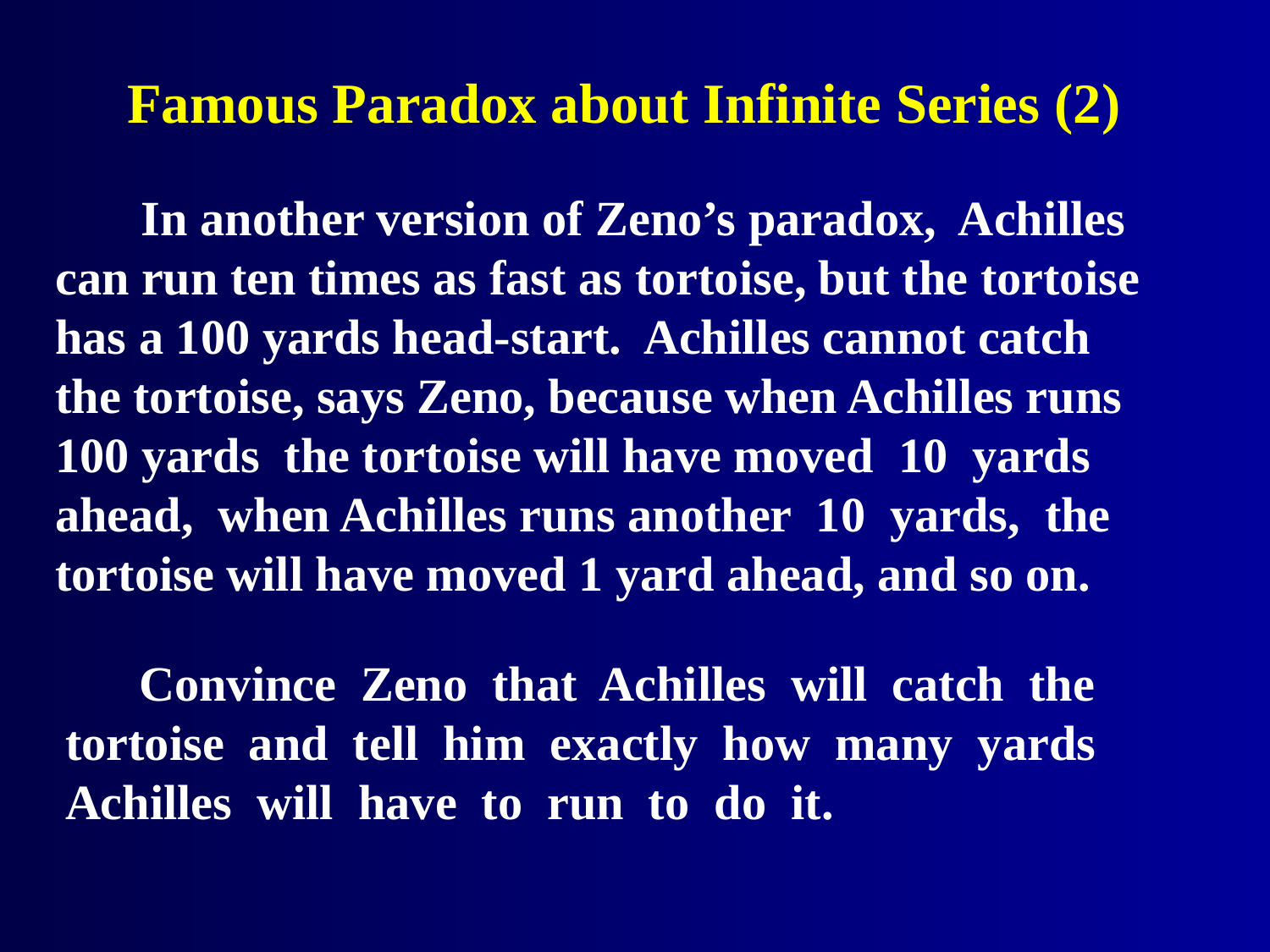

Famous Paradox about Infinite Series (2)
       In another version of Zeno’s paradox,  Achilles
can run ten times as fast as tortoise, but the tortoise
has a 100 yards head-start.  Achilles cannot catch
the tortoise, says Zeno, because when Achilles runs
100 yards  the tortoise will have moved  10  yards
ahead,  when Achilles runs another  10  yards,  the
tortoise will have moved 1 yard ahead, and so on.
      Convince  Zeno  that  Achilles  will  catch  the tortoise  and  tell  him  exactly  how  many  yards Achilles  will  have  to  run  to  do  it.